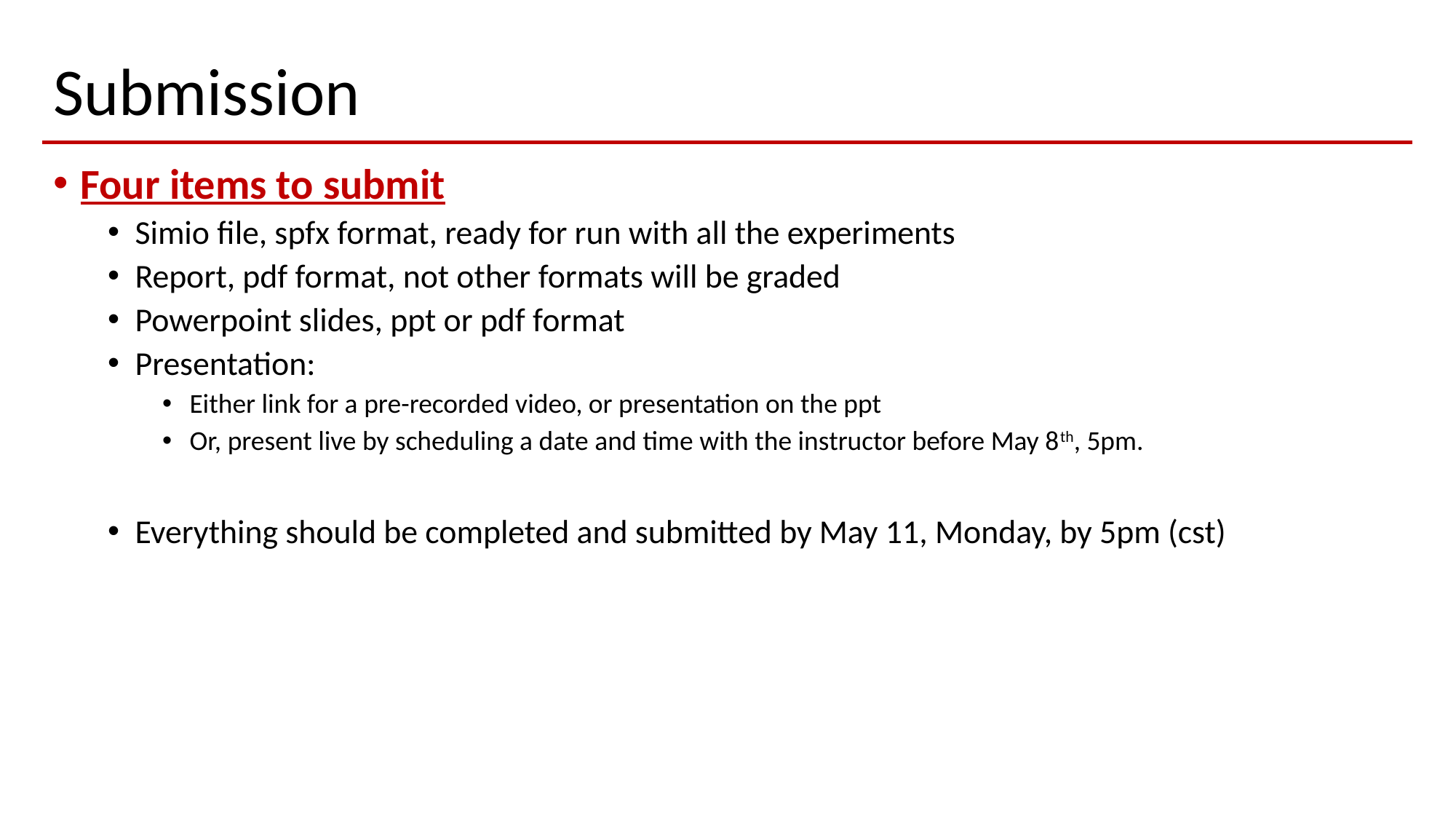

# Submission
Four items to submit
Simio file, spfx format, ready for run with all the experiments
Report, pdf format, not other formats will be graded
Powerpoint slides, ppt or pdf format
Presentation:
Either link for a pre-recorded video, or presentation on the ppt
Or, present live by scheduling a date and time with the instructor before May 8th, 5pm.

Everything should be completed and submitted by May 11, Monday, by 5pm (cst)